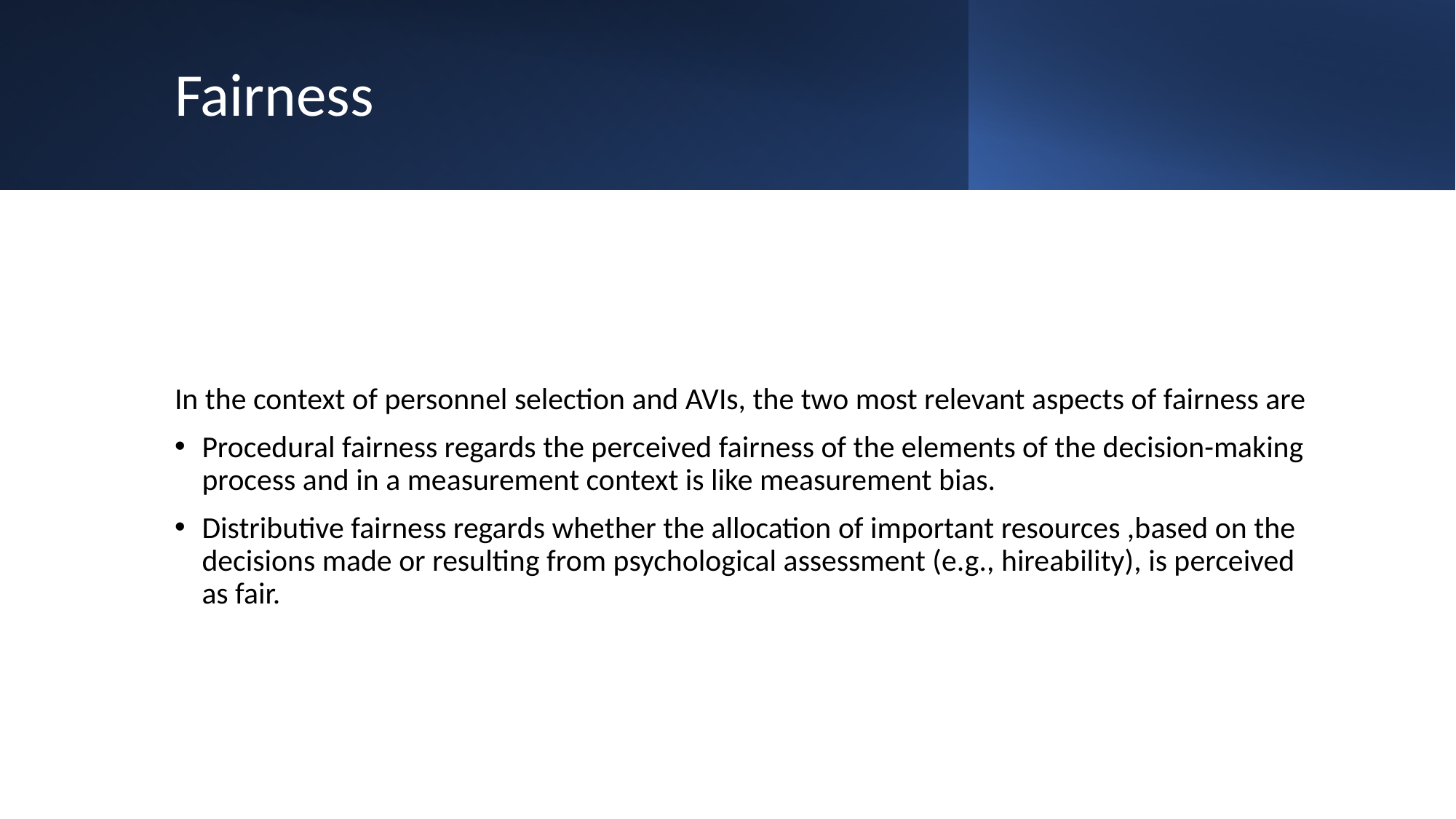

# Fairness
In the context of personnel selection and AVIs, the two most relevant aspects of fairness are
Procedural fairness regards the perceived fairness of the elements of the decision-making process and in a measurement context is like measurement bias.
Distributive fairness regards whether the allocation of important resources ,based on the decisions made or resulting from psychological assessment (e.g., hireability), is perceived as fair.